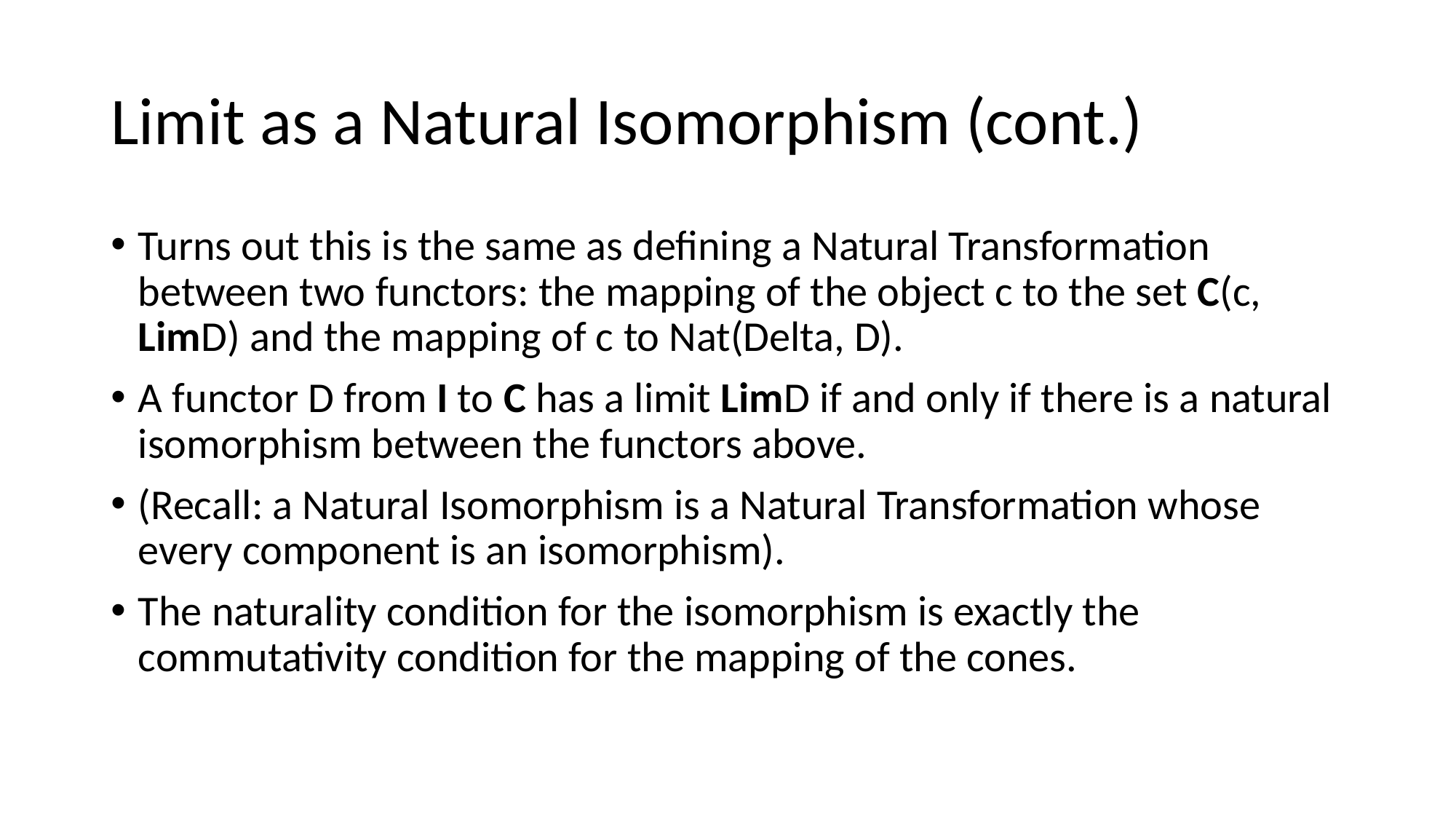

# Limit as a Natural Isomorphism (cont.)
Turns out this is the same as defining a Natural Transformation between two functors: the mapping of the object c to the set C(c, LimD) and the mapping of c to Nat(Delta, D).
A functor D from I to C has a limit LimD if and only if there is a natural isomorphism between the functors above.
(Recall: a Natural Isomorphism is a Natural Transformation whose every component is an isomorphism).
The naturality condition for the isomorphism is exactly the commutativity condition for the mapping of the cones.